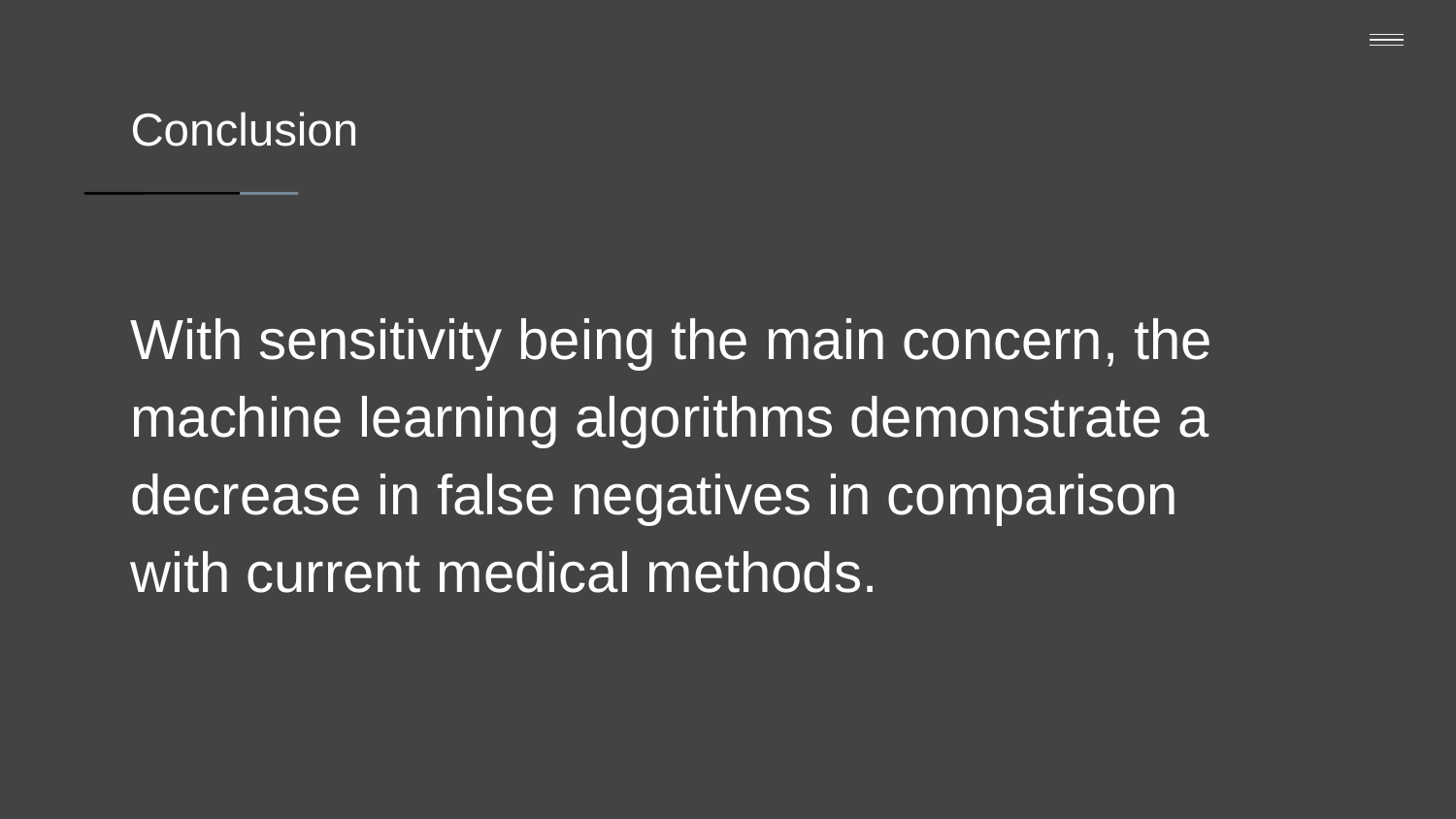

# Conclusion
With sensitivity being the main concern, the machine learning algorithms demonstrate a decrease in false negatives in comparison with current medical methods.